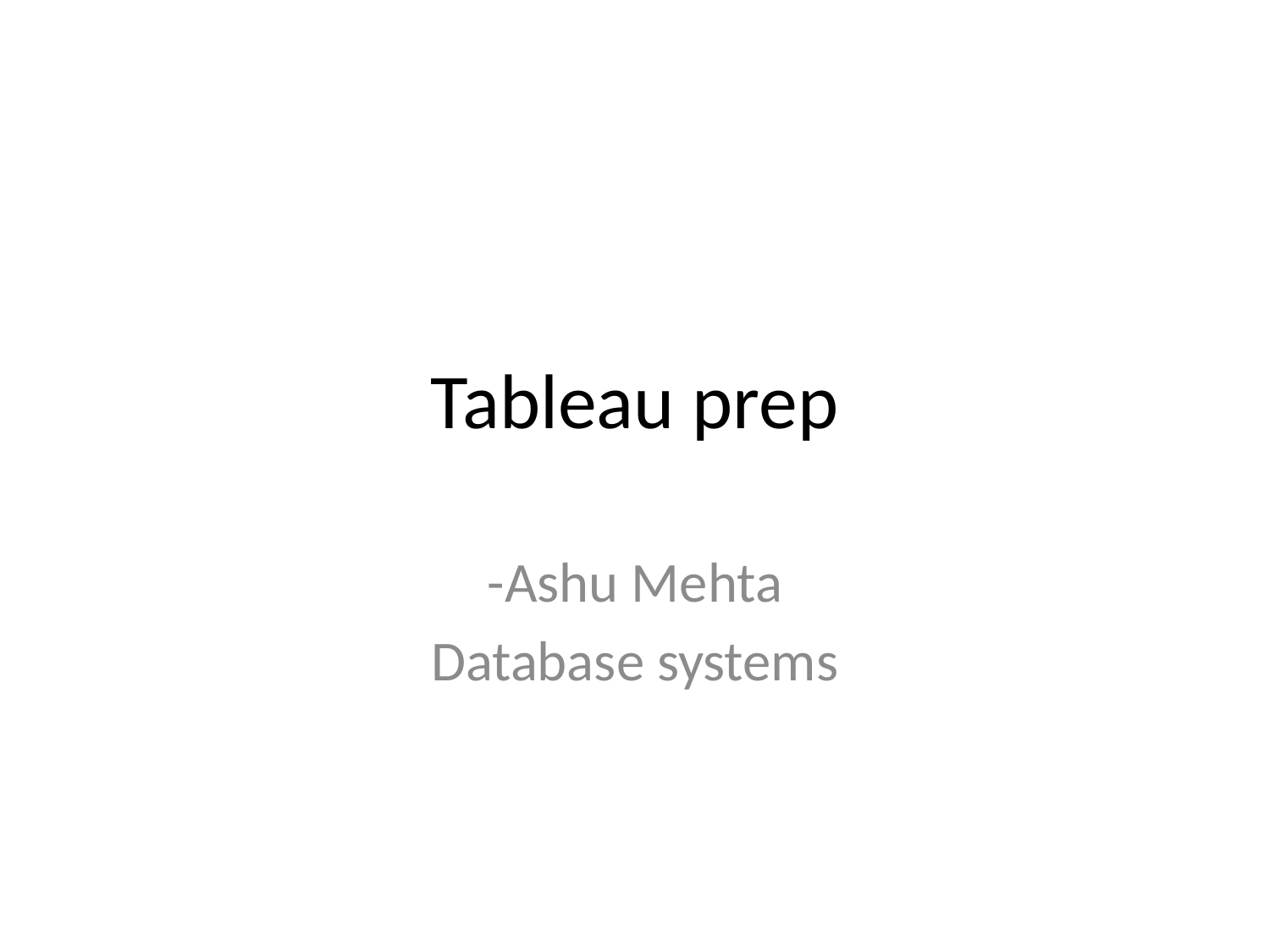

# Tableau prep
-Ashu Mehta
Database systems